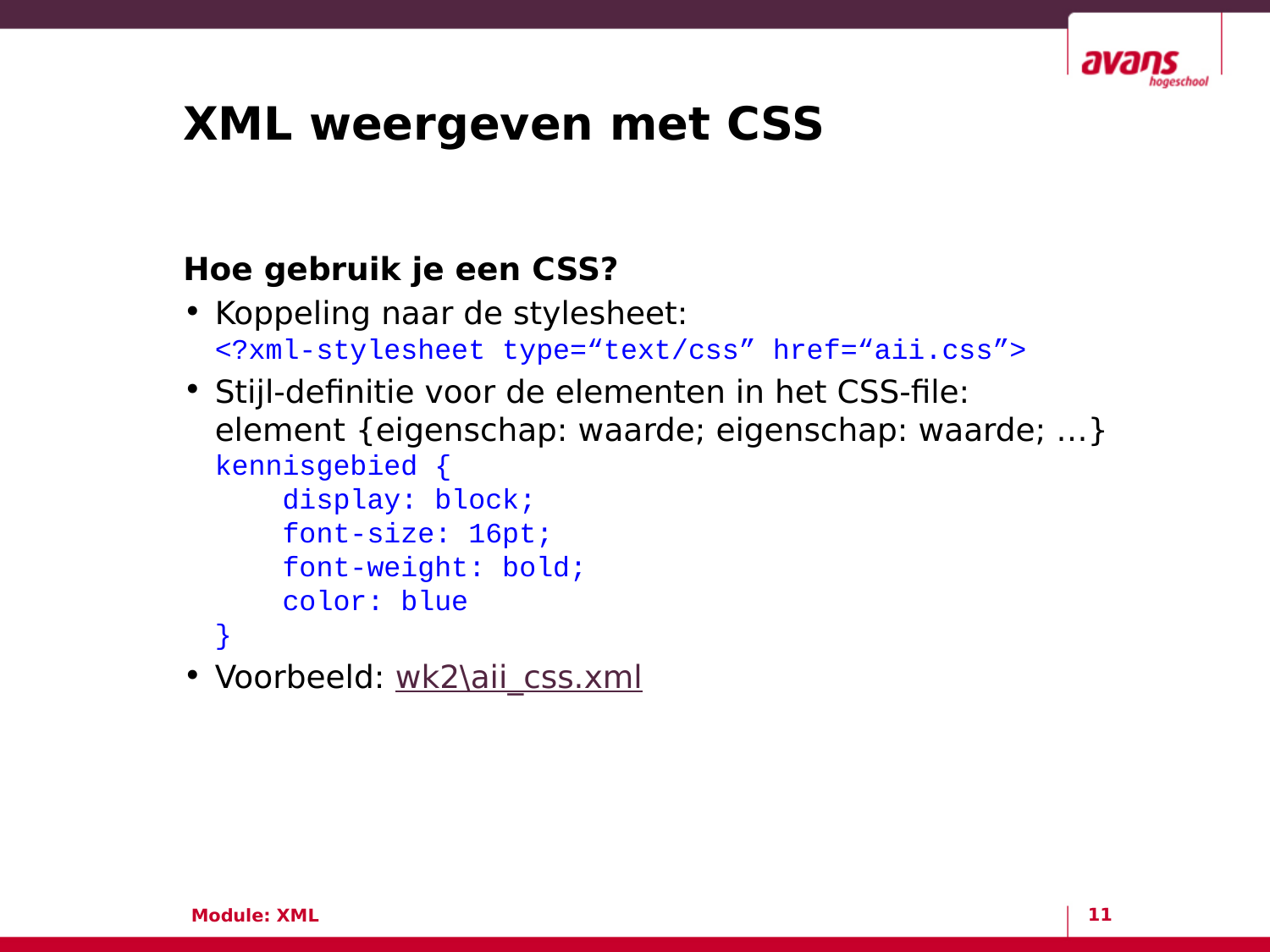

# XML weergeven met CSS
Hoe gebruik je een CSS?
Koppeling naar de stylesheet:
<?xml-stylesheet type=“text/css” href=“aii.css”>
Stijl-definitie voor de elementen in het CSS-file:
element {eigenschap: waarde; eigenschap: waarde; …}
kennisgebied {
    display: block;
    font-size: 16pt;
    font-weight: bold;
    color: blue
}
Voorbeeld: wk2\aii_css.xml
11